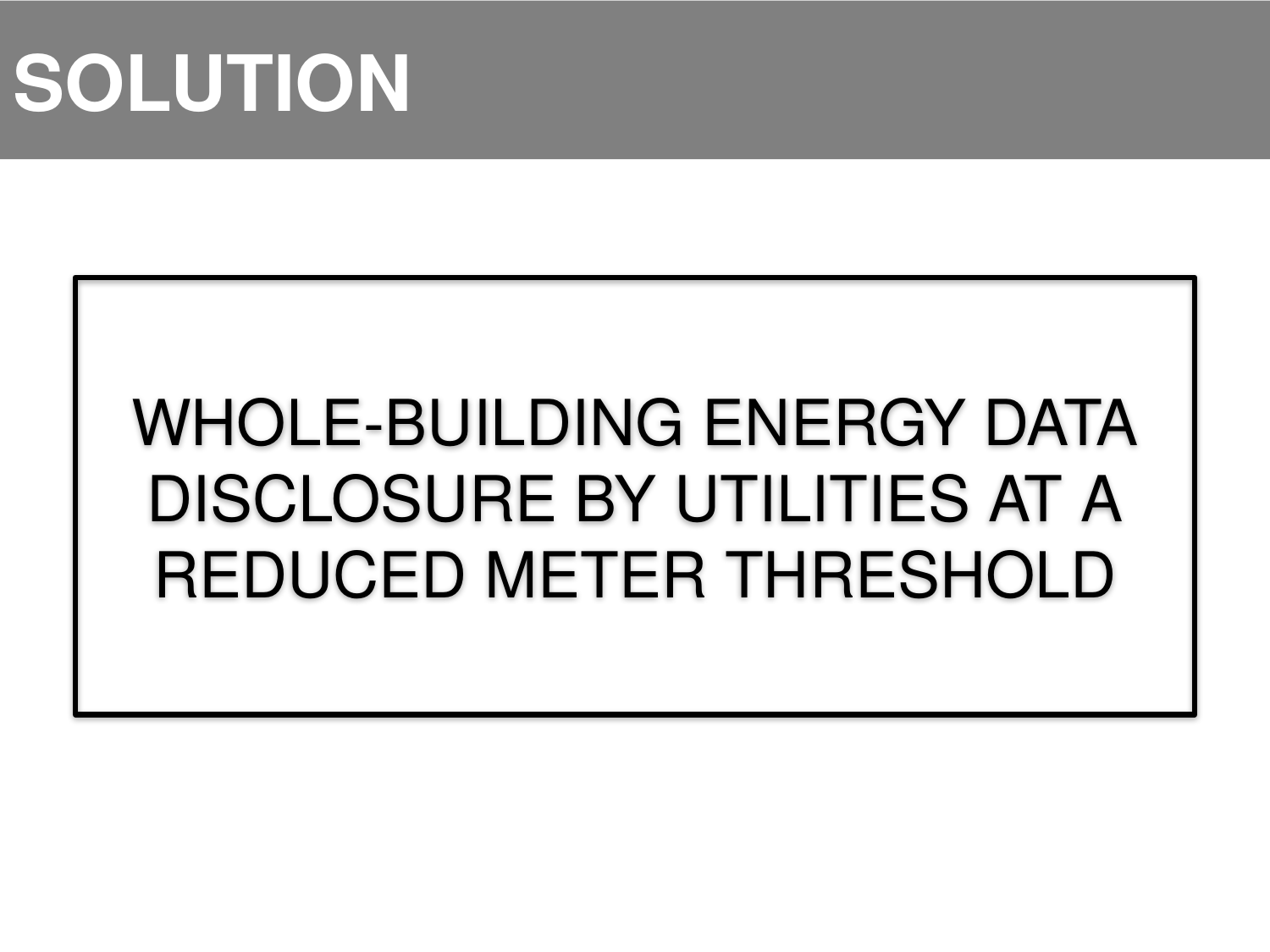

# SOLUTION
WHOLE-BUILDING ENERGY DATA DISCLOSURE BY UTILITIES AT A REDUCED METER THRESHOLD